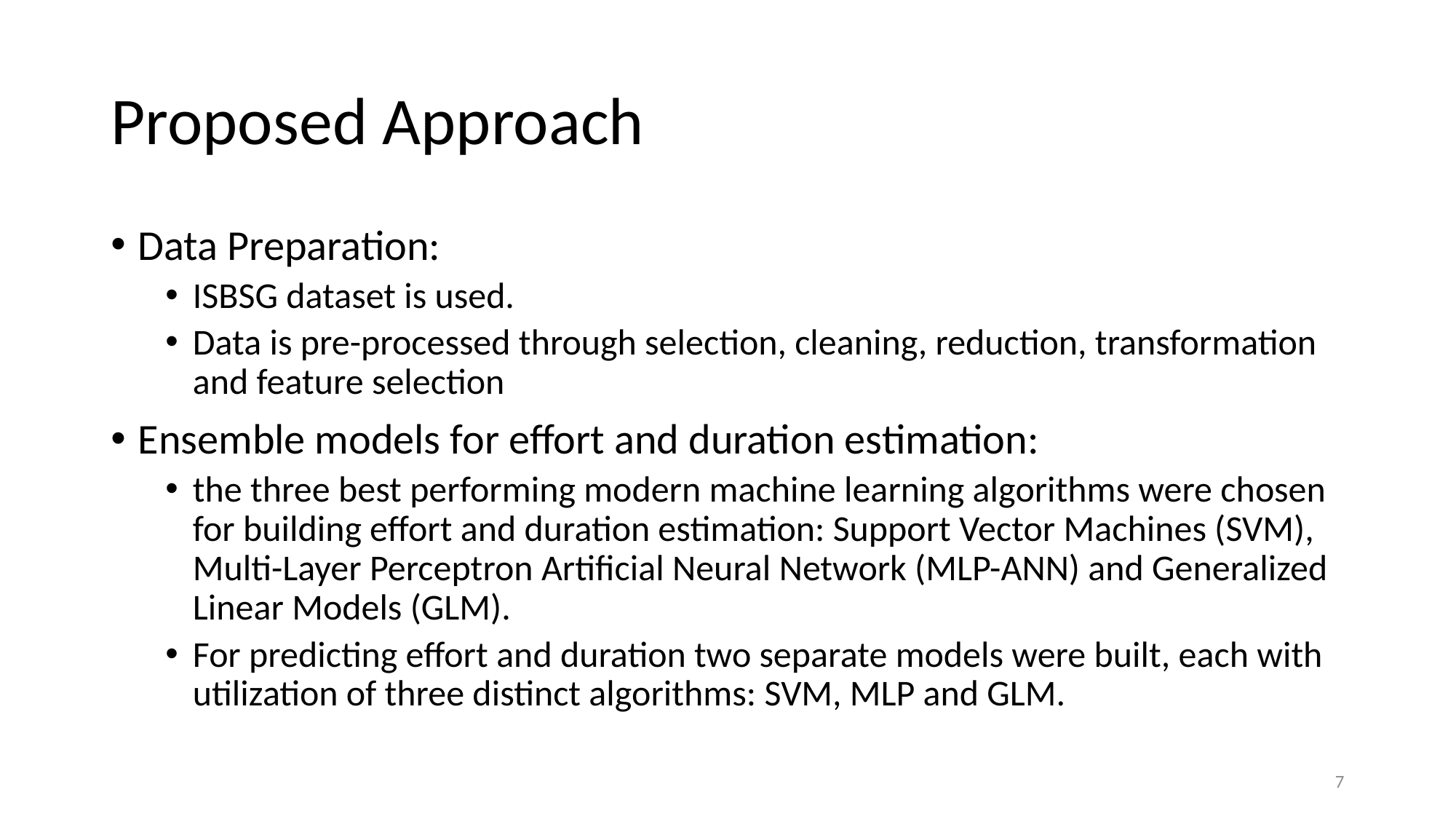

# Proposed Approach
Data Preparation:
ISBSG dataset is used.
Data is pre-processed through selection, cleaning, reduction, transformation and feature selection
Ensemble models for effort and duration estimation:
the three best performing modern machine learning algorithms were chosen for building effort and duration estimation: Support Vector Machines (SVM), Multi-Layer Perceptron Artificial Neural Network (MLP-ANN) and Generalized Linear Models (GLM).
For predicting effort and duration two separate models were built, each with utilization of three distinct algorithms: SVM, MLP and GLM.

7